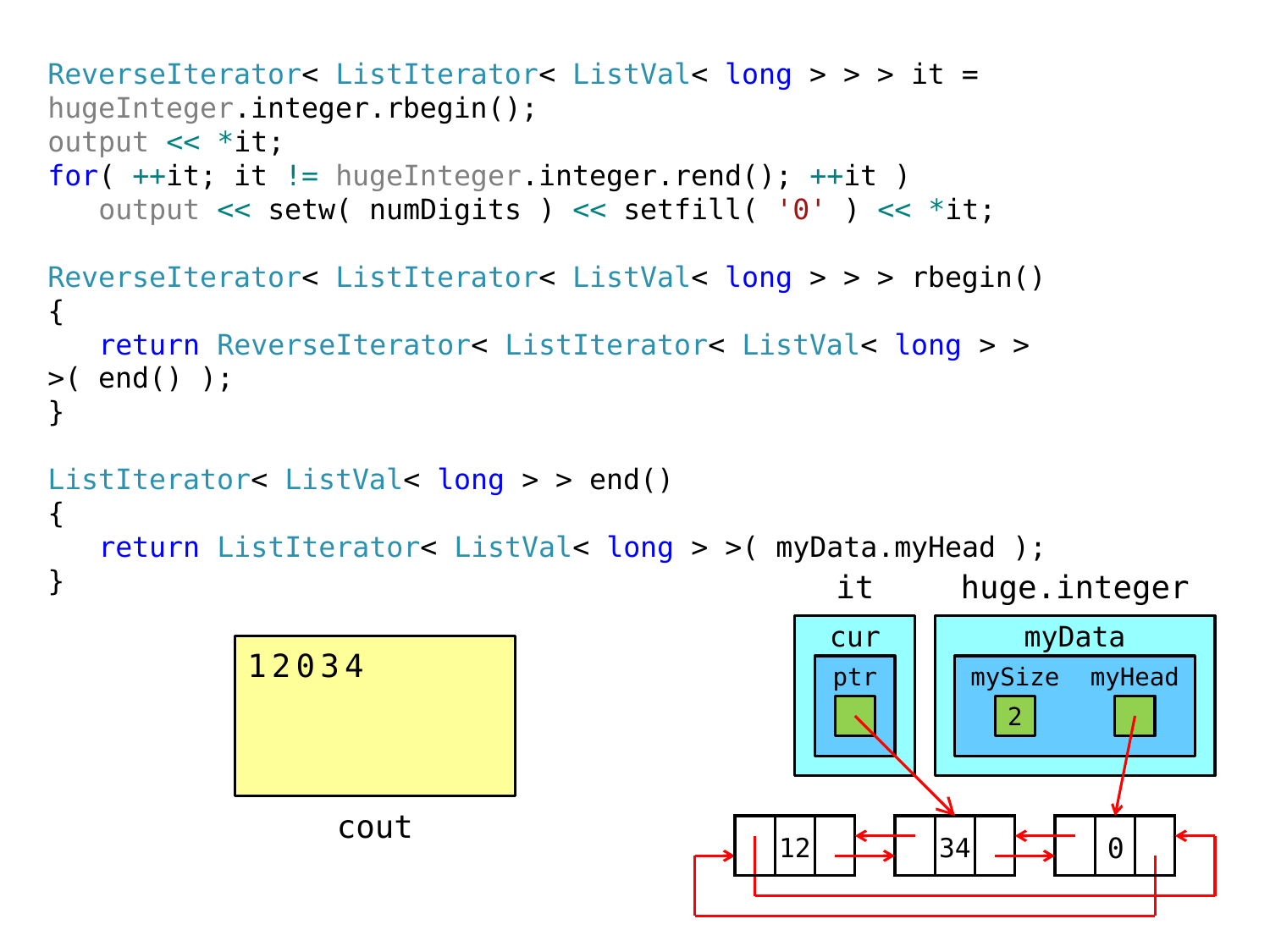

ReverseIterator< ListIterator< ListVal< long > > > it = hugeInteger.integer.rbegin();
output << *it;
for( ++it; it != hugeInteger.integer.rend(); ++it )
   output << setw( numDigits ) << setfill( '0' ) << *it;

ReverseIterator< ListIterator< ListVal< long > > > rbegin()
{
   return ReverseIterator< ListIterator< ListVal< long > > >( end() );
}

ListIterator< ListVal< long > > end()
{
   return ListIterator< ListVal< long > >( myData.myHead );
}
it
huge.integer

cur

myData
12034

ptr

mySize
myHead

2

cout

12

34

0